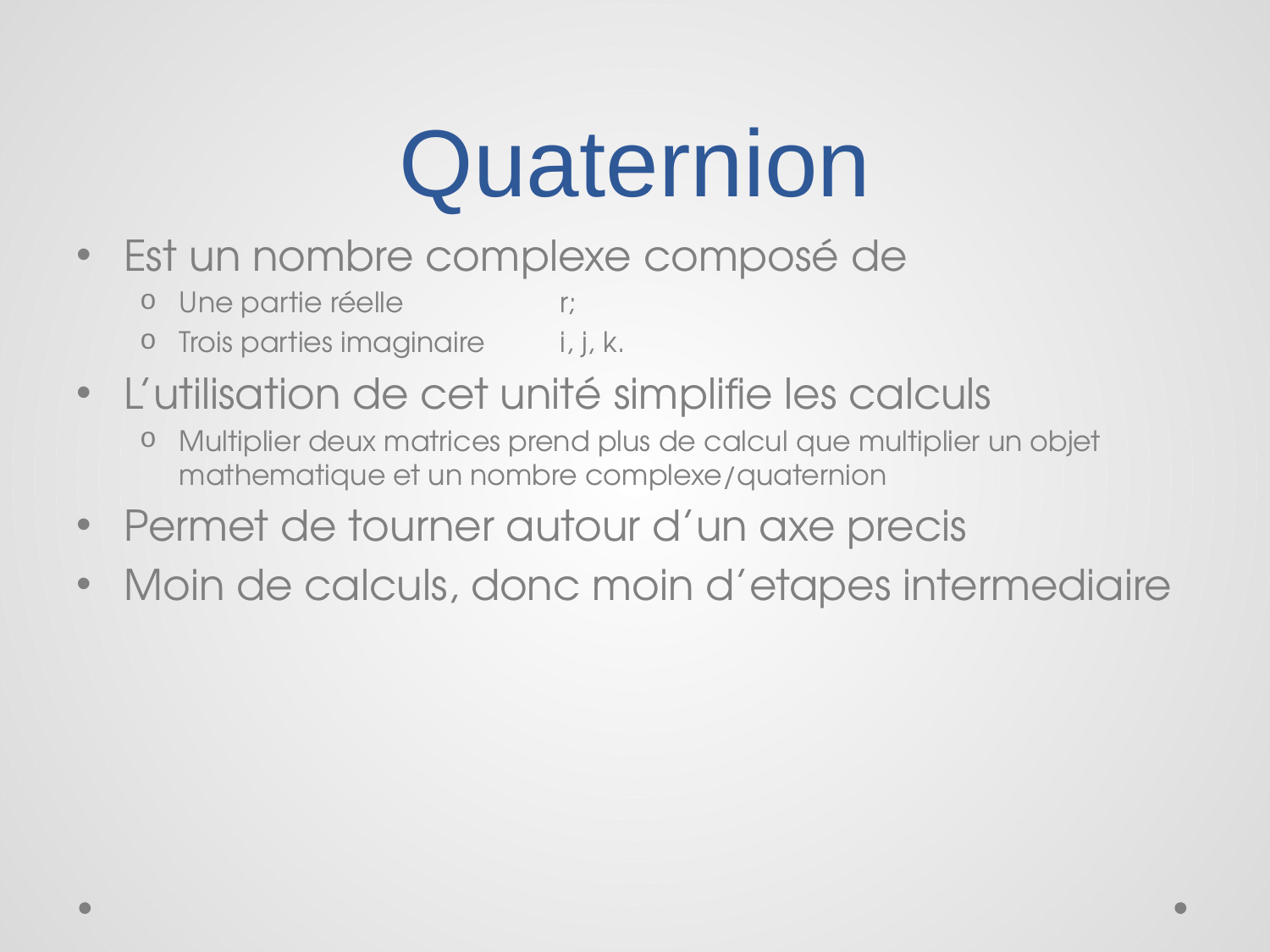

# Quaternion
Est un nombre complexe composé de
Une partie réelle		r;
Trois parties imaginaire	i, j, k.
L’utilisation de cet unité simplifie les calculs
Multiplier deux matrices prend plus de calcul que multiplier un objet mathematique et un nombre complexe/quaternion
Permet de tourner autour d’un axe precis
Moin de calculs, donc moin d’etapes intermediaire